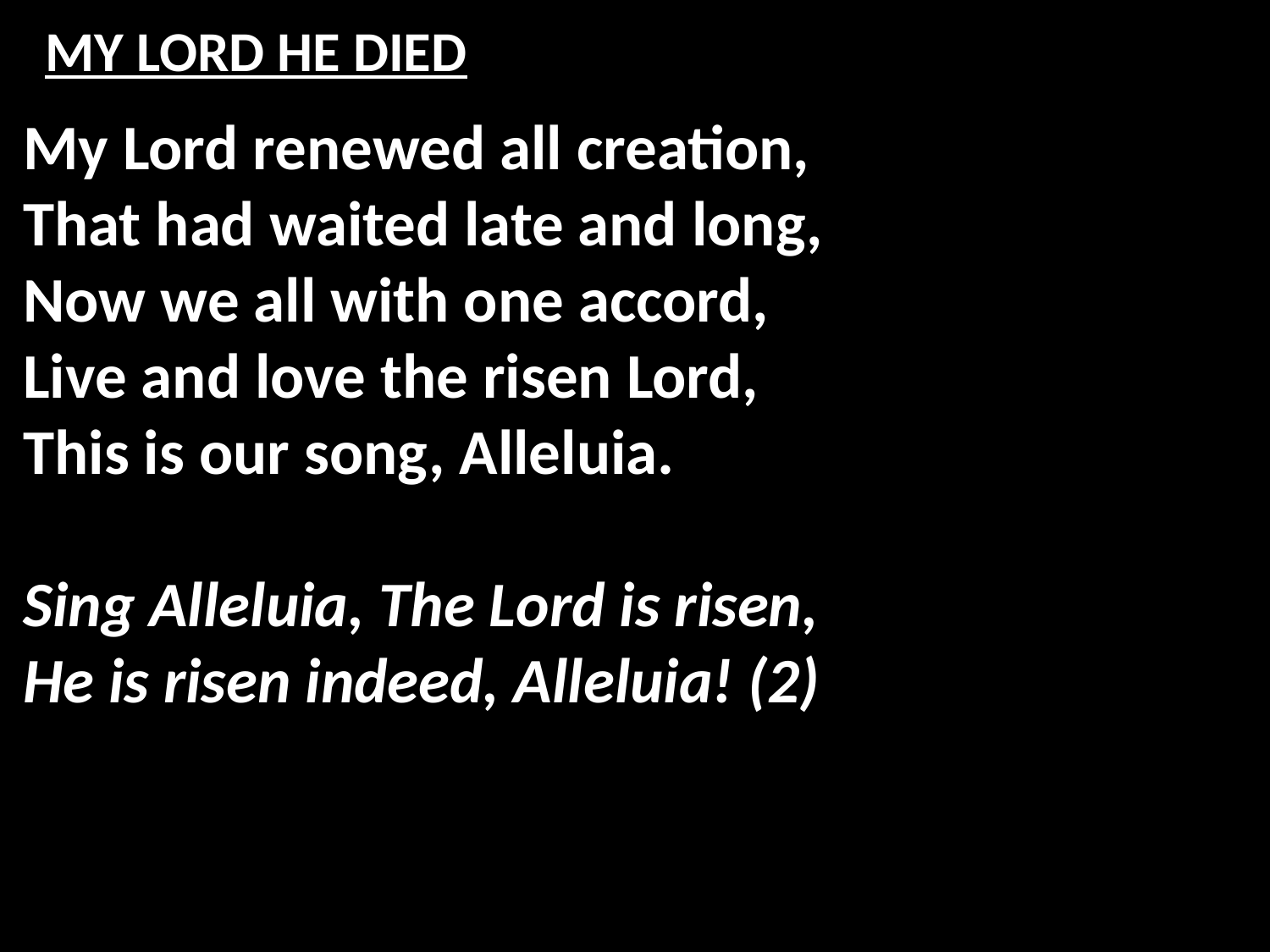

# MY LORD HE DIED
My Lord renewed all creation,
That had waited late and long,
Now we all with one accord,
Live and love the risen Lord,
This is our song, Alleluia.

Sing Alleluia, The Lord is risen,
He is risen indeed, Alleluia! (2)